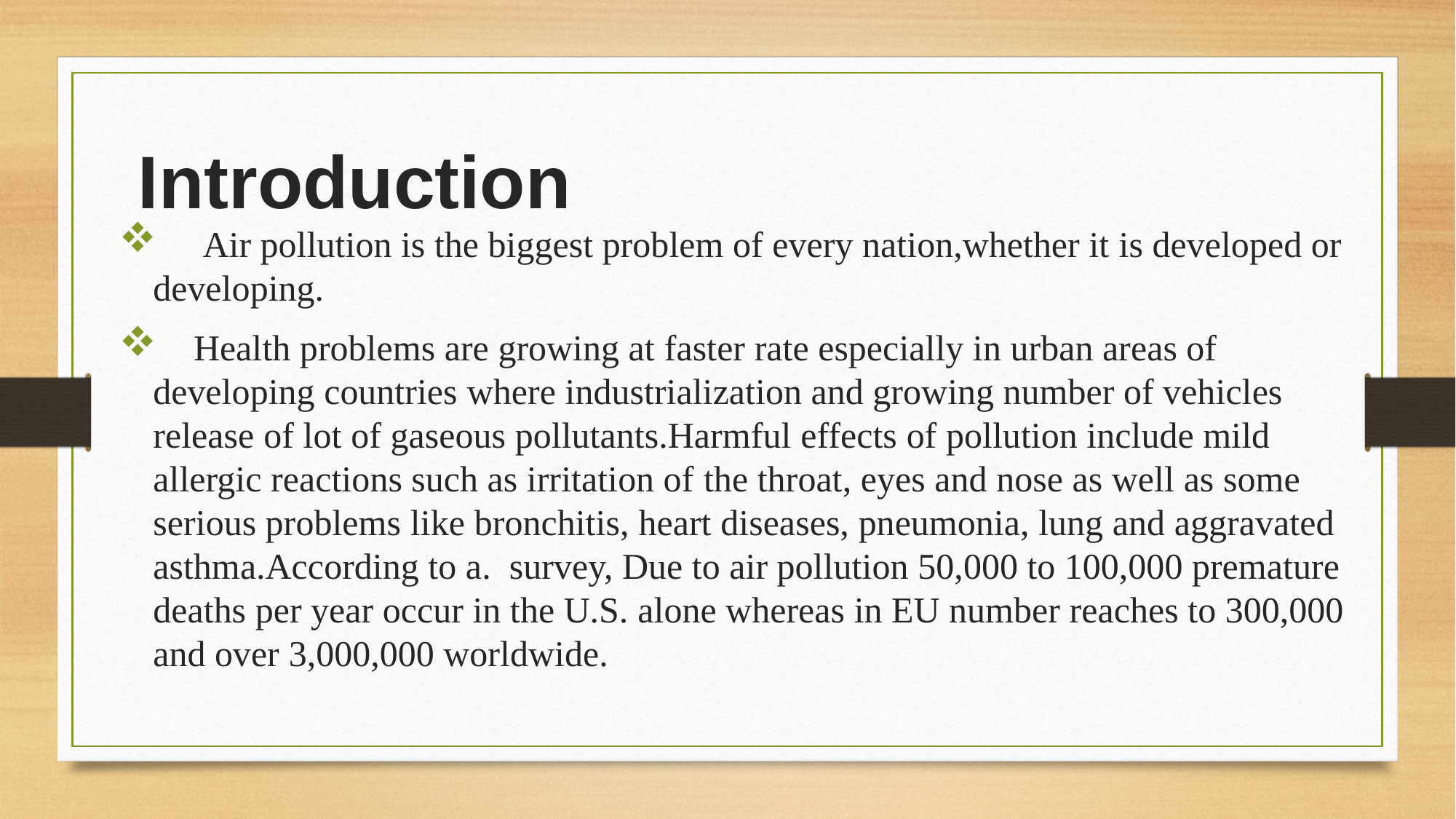

Introduction
     Air pollution is the biggest problem of every nation,whether it is developed or developing.
    Health problems are growing at faster rate especially in urban areas of     developing countries where industrialization and growing number of vehicles  release of lot of gaseous pollutants.Harmful effects of pollution include mild allergic reactions such as irritation of the throat, eyes and nose as well as some serious problems like bronchitis, heart diseases, pneumonia, lung and aggravated asthma.According to a.  survey, Due to air pollution 50,000 to 100,000 premature deaths per year occur in the U.S. alone whereas in EU number reaches to 300,000 and over 3,000,000 worldwide.